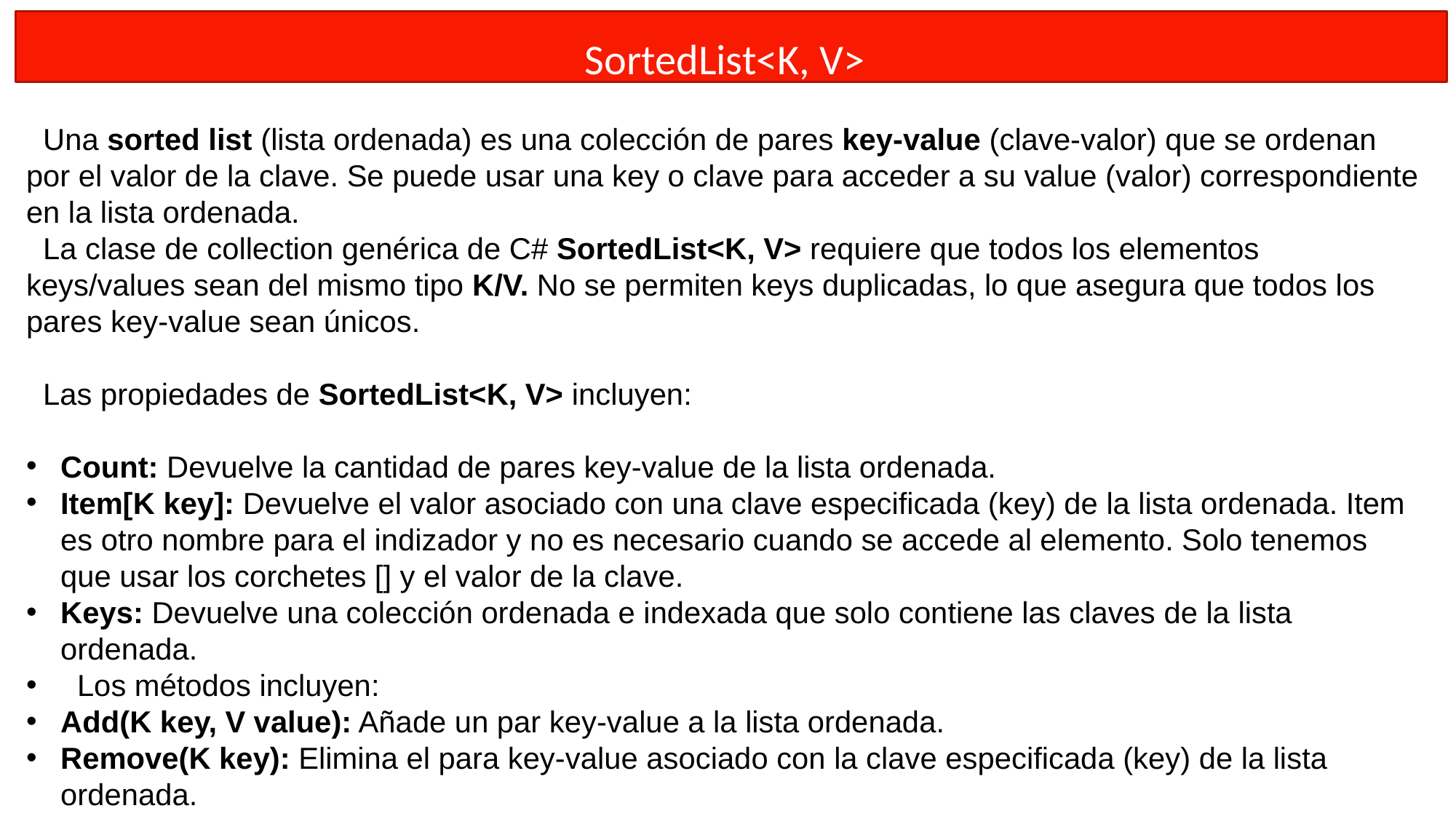

SortedList<K, V>

  Una sorted list (lista ordenada) es una colección de pares key-value (clave-valor) que se ordenan por el valor de la clave. Se puede usar una key o clave para acceder a su value (valor) correspondiente en la lista ordenada.
  La clase de collection genérica de C# SortedList<K, V> requiere que todos los elementos keys/values sean del mismo tipo K/V. No se permiten keys duplicadas, lo que asegura que todos los pares key-value sean únicos.

  Las propiedades de SortedList<K, V> incluyen:

Count: Devuelve la cantidad de pares key-value de la lista ordenada.
Item[K key]: Devuelve el valor asociado con una clave especificada (key) de la lista ordenada. Item es otro nombre para el indizador y no es necesario cuando se accede al elemento. Solo tenemos que usar los corchetes [] y el valor de la clave.
Keys: Devuelve una colección ordenada e indexada que solo contiene las claves de la lista ordenada.
  Los métodos incluyen:
Add(K key, V value): Añade un par key-value a la lista ordenada.
Remove(K key): Elimina el para key-value asociado con la clave especificada (key) de la lista ordenada.